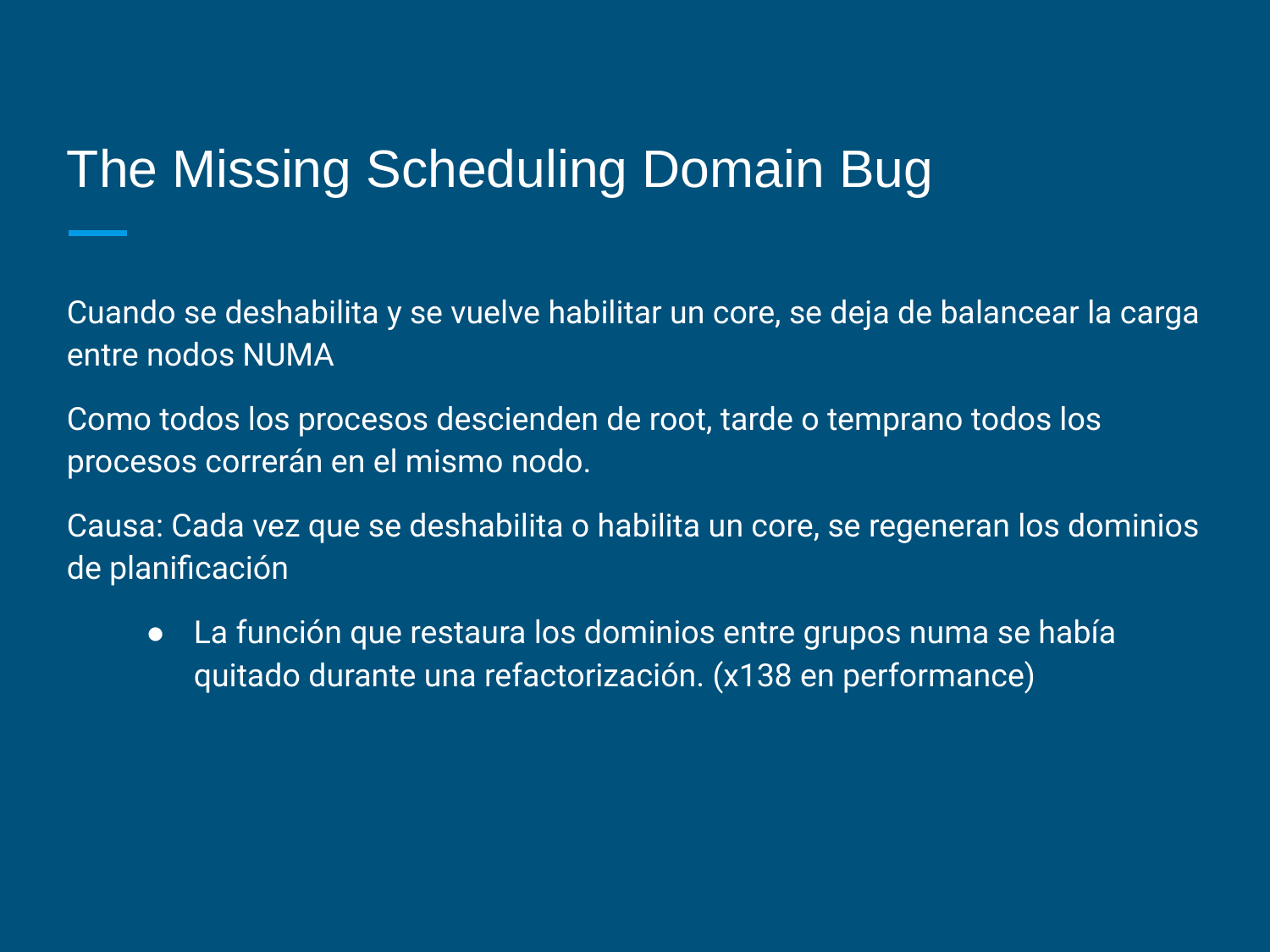

# The Missing Scheduling Domain Bug
Cuando se deshabilita y se vuelve habilitar un core, se deja de balancear la carga entre nodos NUMA
Como todos los procesos descienden de root, tarde o temprano todos los procesos correrán en el mismo nodo.
Causa: Cada vez que se deshabilita o habilita un core, se regeneran los dominios de planificación
La función que restaura los dominios entre grupos numa se había quitado durante una refactorización. (x138 en performance)